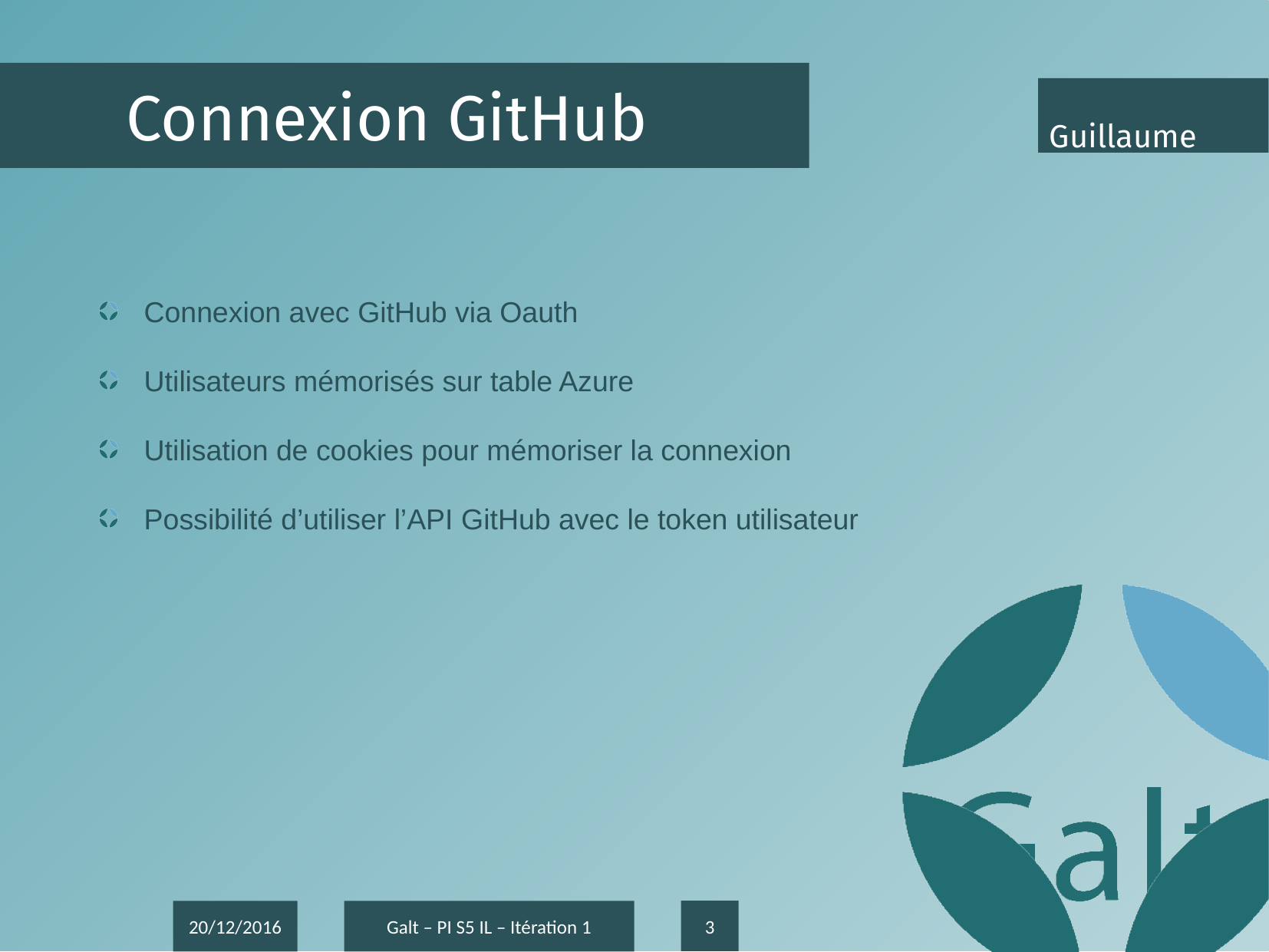

Connexion GitHub
	Guillaume
Connexion avec GitHub via Oauth
Utilisateurs mémorisés sur table Azure
Utilisation de cookies pour mémoriser la connexion
Possibilité d’utiliser l’API GitHub avec le token utilisateur
3
20/12/2016
Galt – PI S5 IL – Itération 1